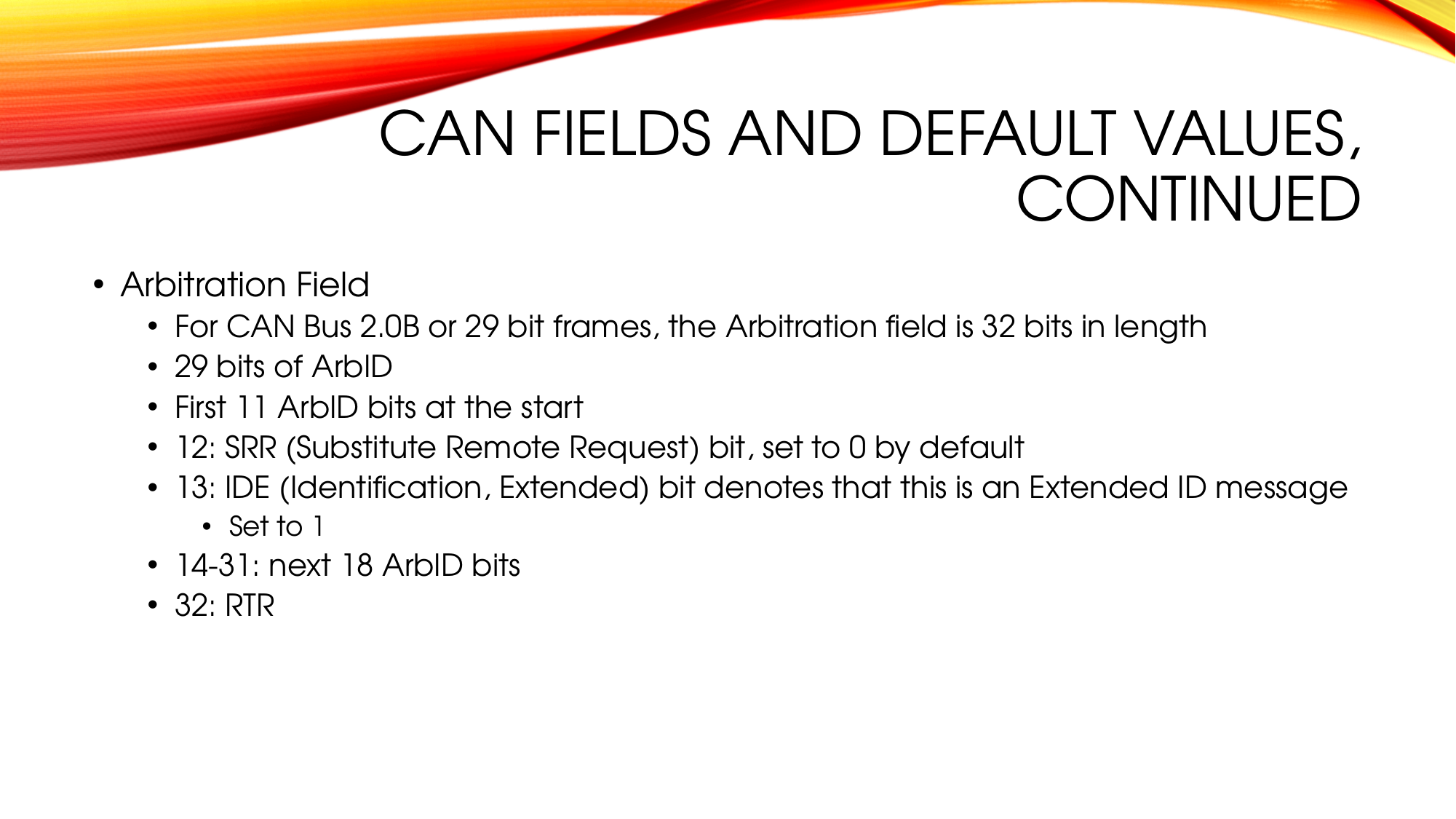

# CAN Fields and Default Values, Continued
Arbitration Field
For CAN Bus 2.0B or 29 bit frames, the Arbitration field is 32 bits in length
29 bits of ArbID
First 11 ArbID bits at the start
12: SRR (Substitute Remote Request) bit, set to 0 by default
13: IDE (Identification, Extended) bit denotes that this is an Extended ID message
Set to 1
14-31: next 18 ArbID bits
32: RTR